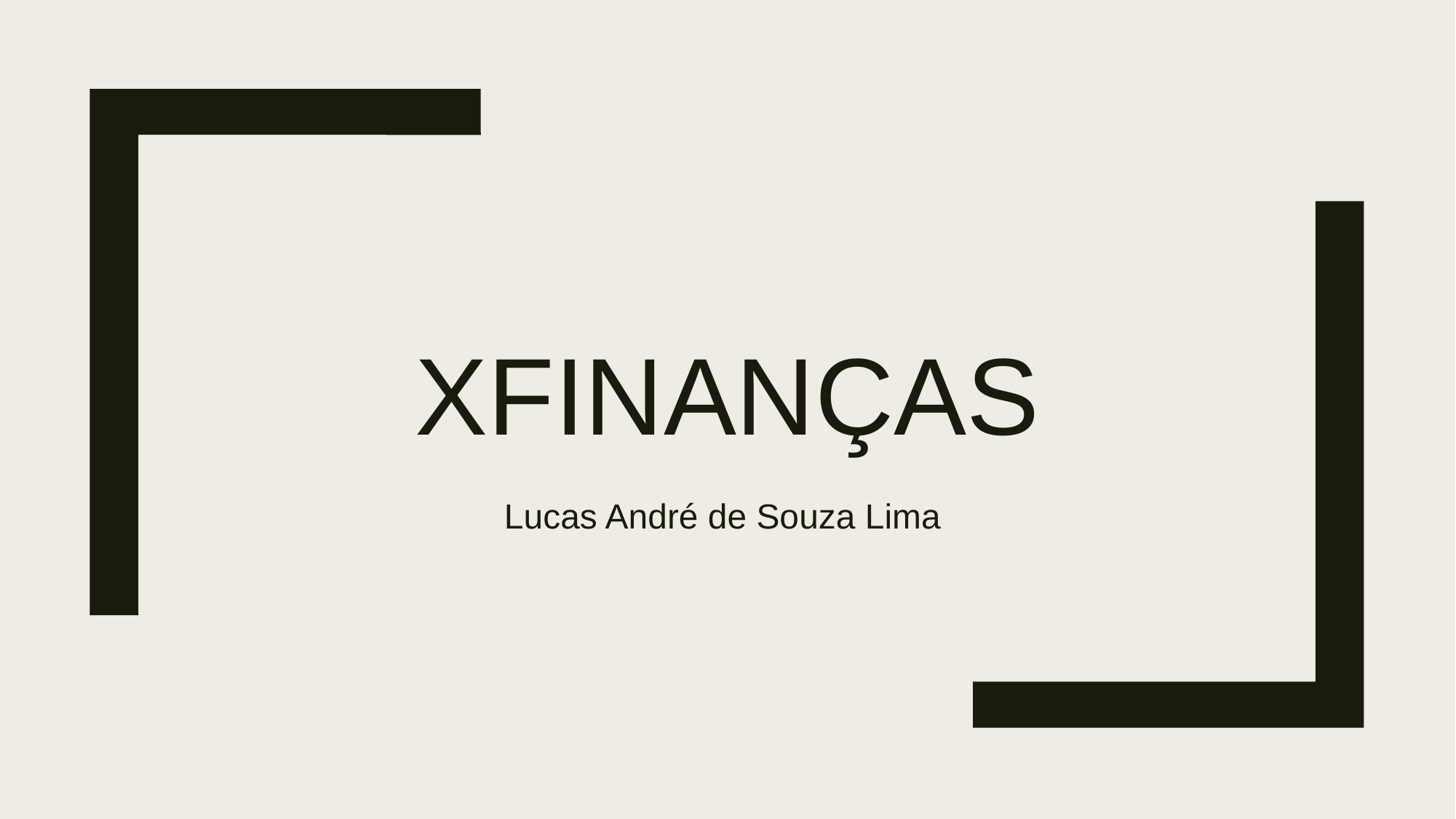

# XFinanças
Lucas André de Souza Lima